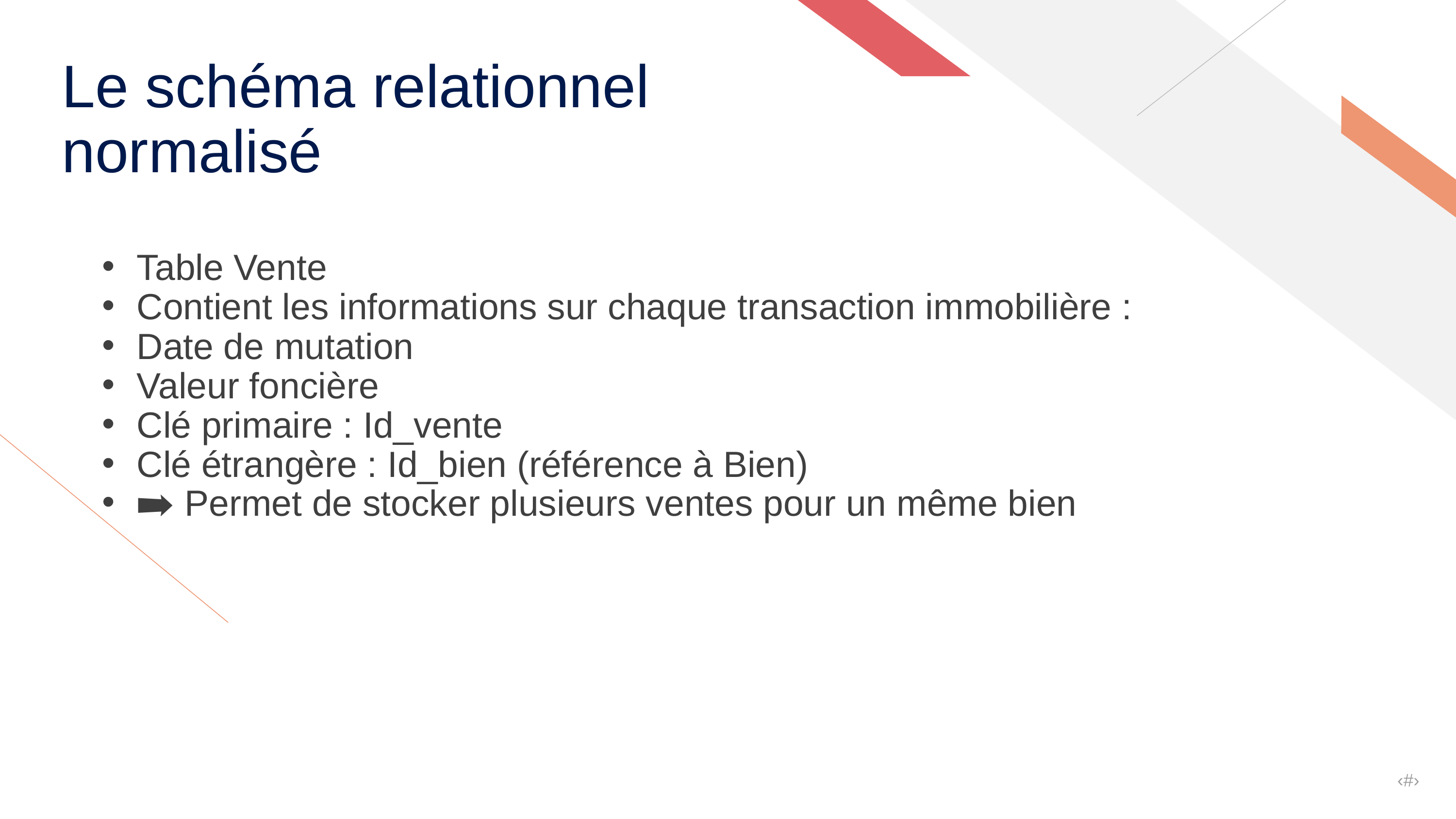

Le schéma relationnel normalisé

Table Vente
Contient les informations sur chaque transaction immobilière :
Date de mutation
Valeur foncière
Clé primaire : Id_vente
Clé étrangère : Id_bien (référence à Bien)
➡️ Permet de stocker plusieurs ventes pour un même bien

‹#›